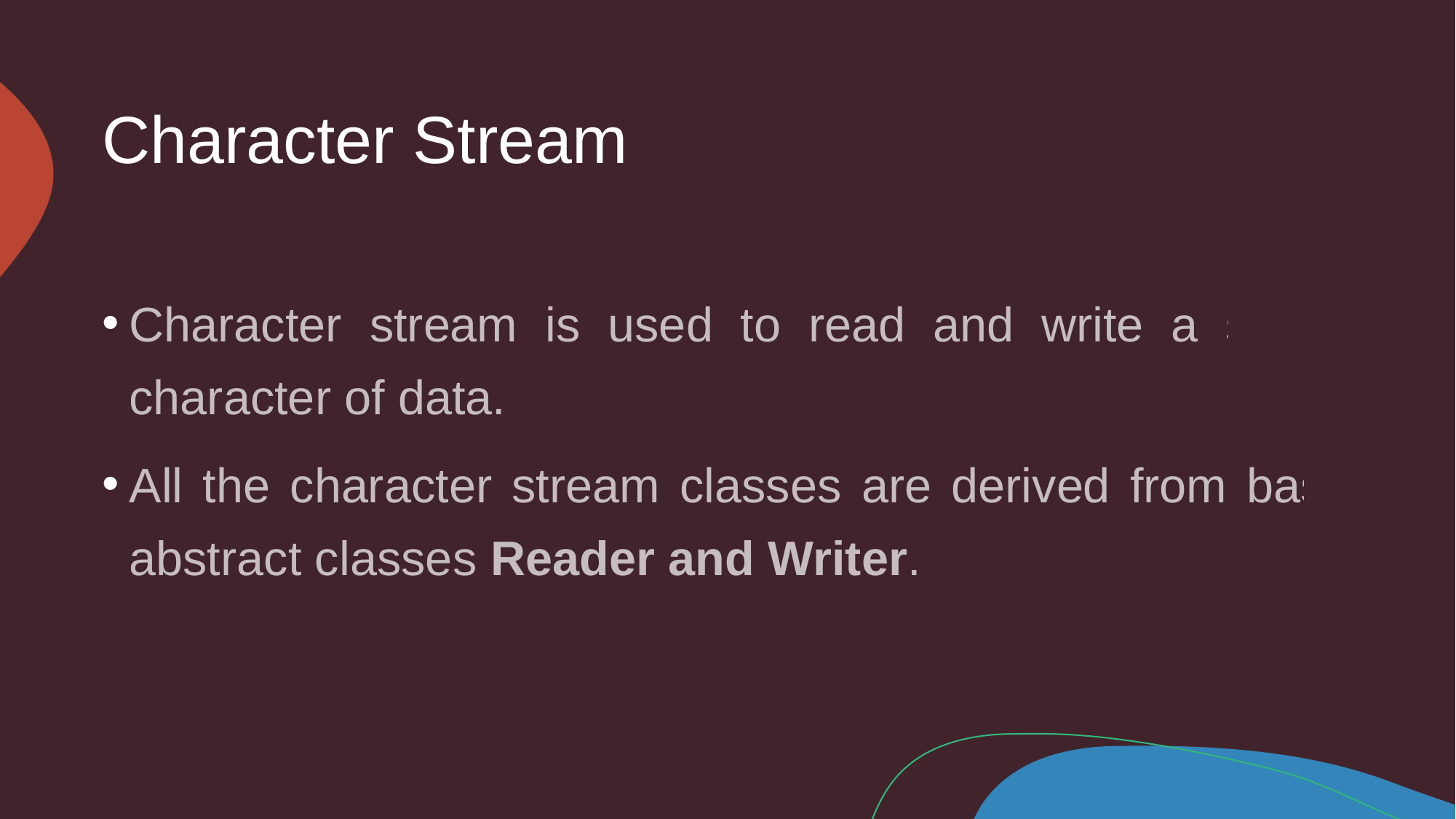

# Character Stream
Character stream is used to read and write a single character of data.
All the character stream classes are derived from base abstract classes Reader and Writer.